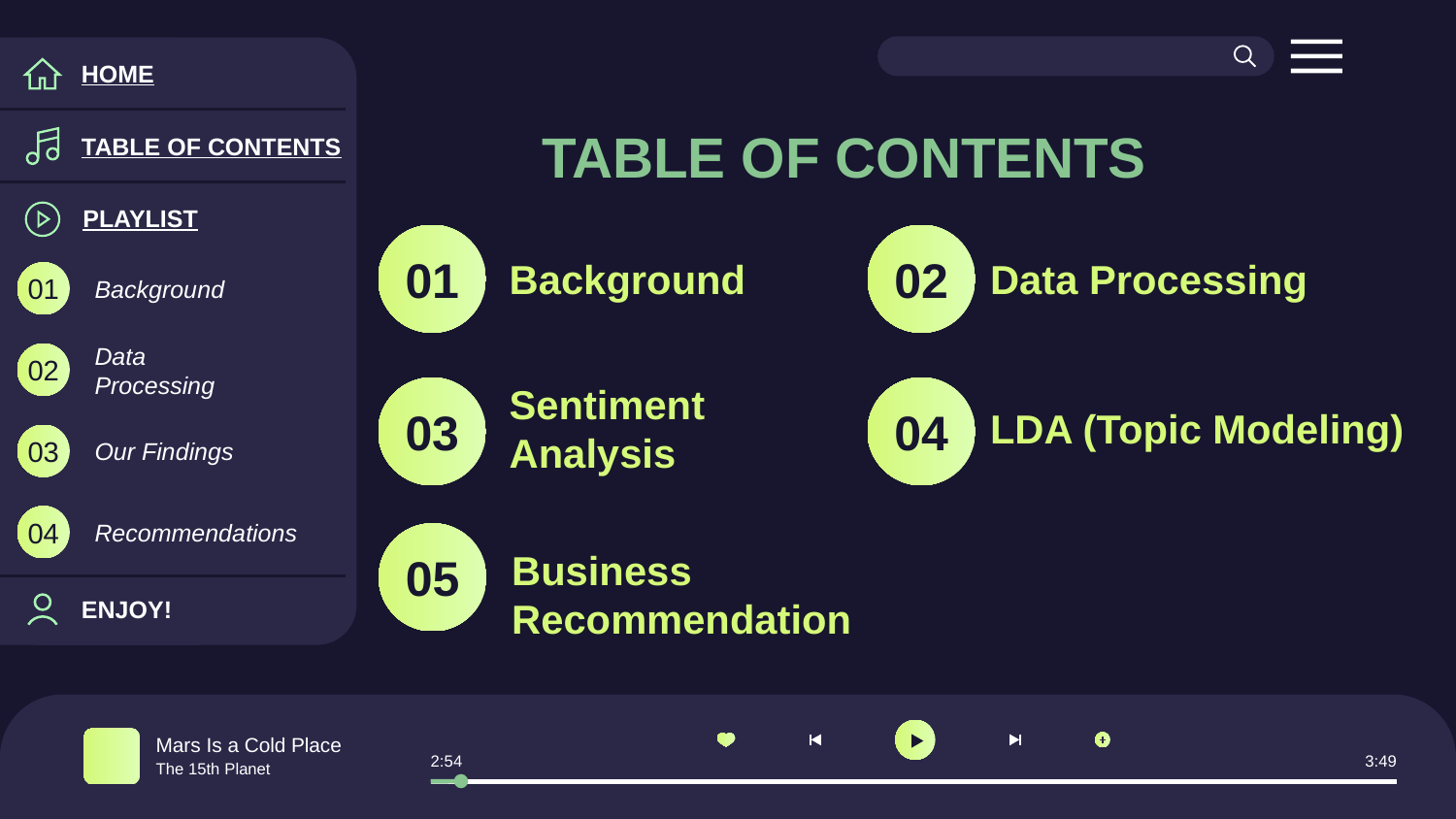

HOME

# TABLE OF CONTENTS
TABLE OF CONTENTS

PLAYLIST

Background
Data Processing

01
02
Background
01
Data Processing
02

Sentiment Analysis
LDA (Topic Modeling)
04
03
Our Findings
03
Recommendations
04

Business Recommendation
05
ENJOY!